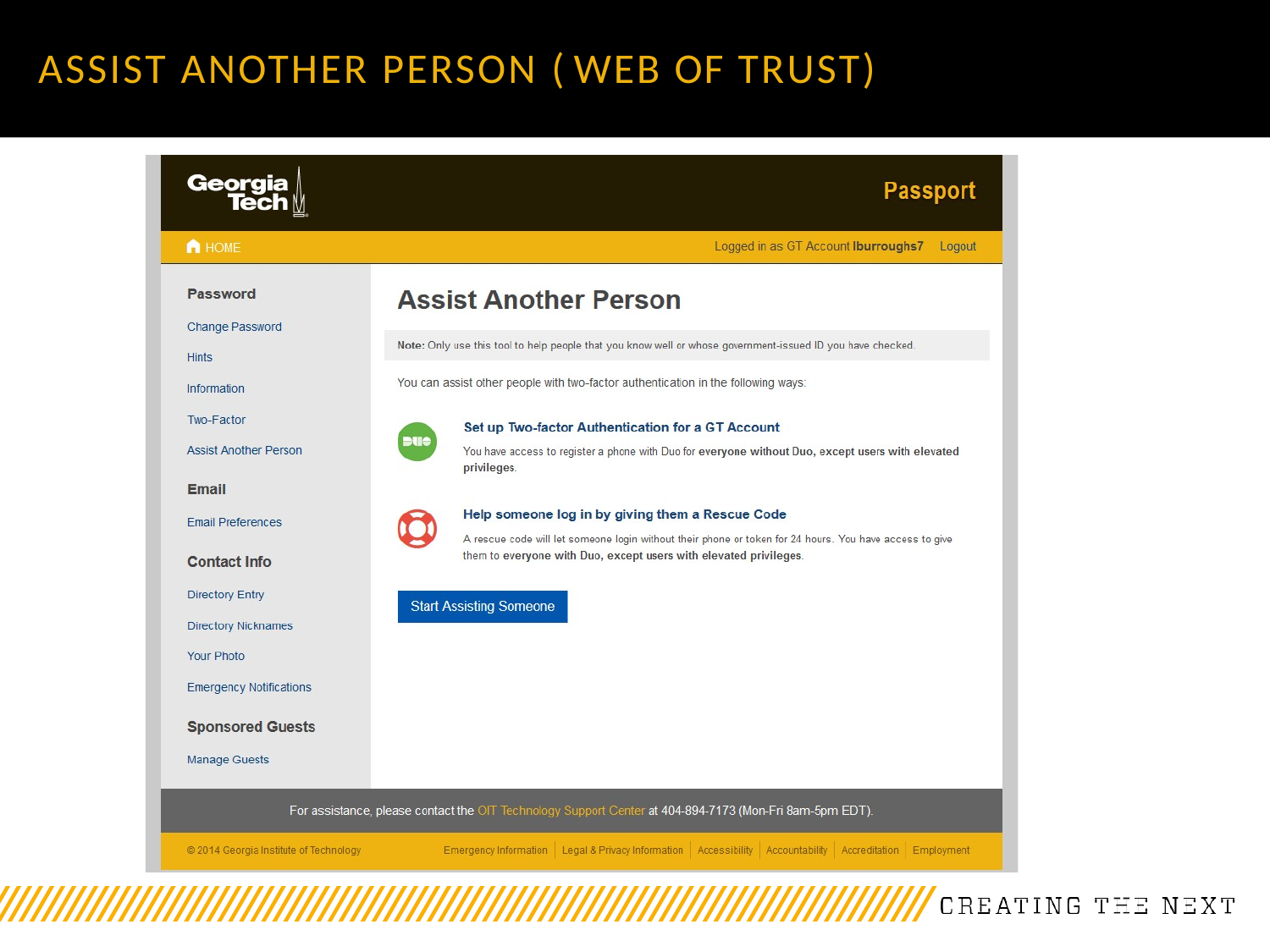

# ASSIST ANOTHER PERSON ( WEB OF TRUST)